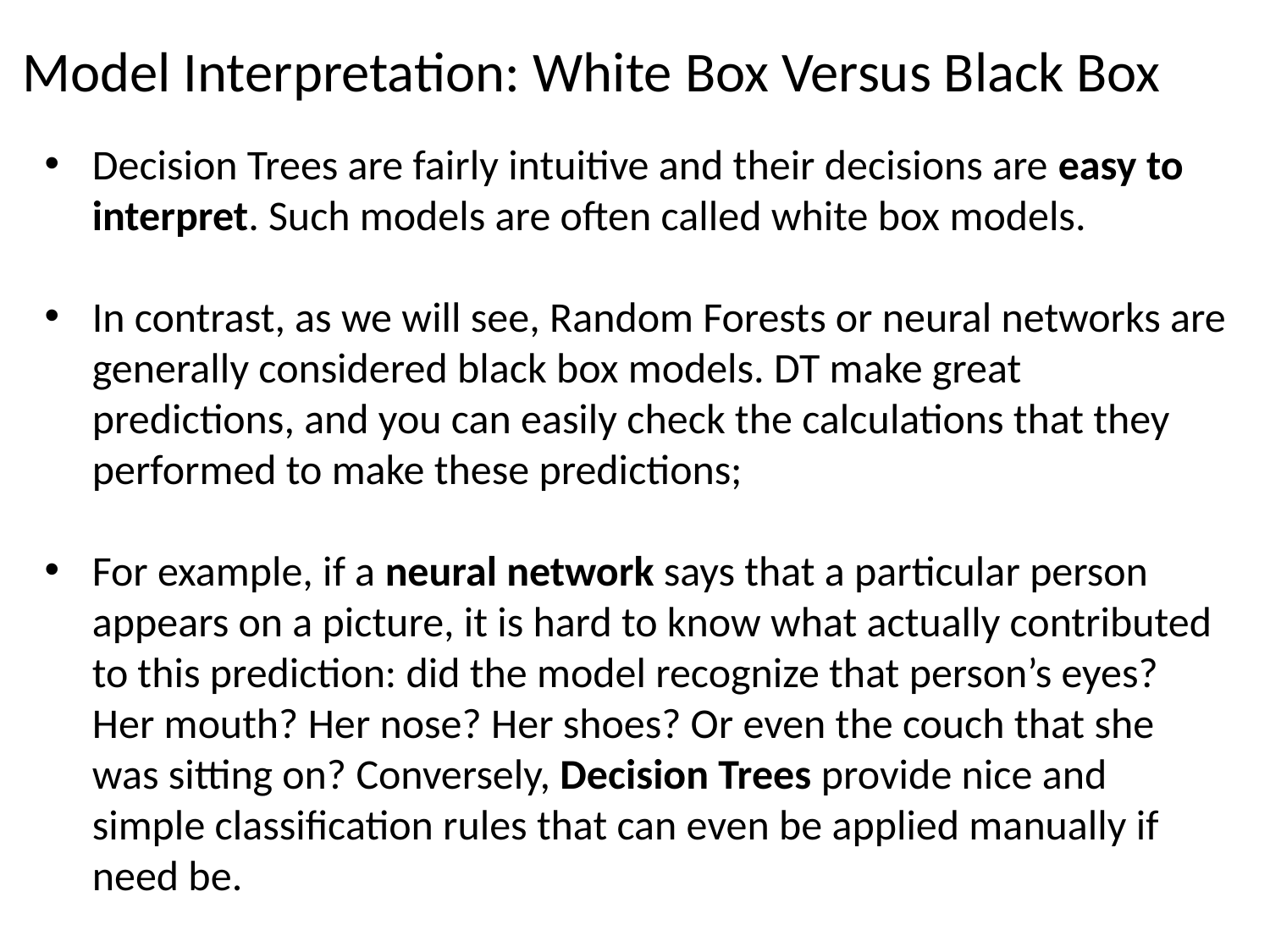

# Model Interpretation: White Box Versus Black Box
Decision Trees are fairly intuitive and their decisions are easy to interpret. Such models are often called white box models.

In contrast, as we will see, Random Forests or neural networks are generally considered black box models. DT make great predictions, and you can easily check the calculations that they performed to make these predictions;

For example, if a neural network says that a particular person appears on a picture, it is hard to know what actually contributed to this prediction: did the model recognize that person’s eyes? Her mouth? Her nose? Her shoes? Or even the couch that she was sitting on? Conversely, Decision Trees provide nice and simple classification rules that can even be applied manually if need be.